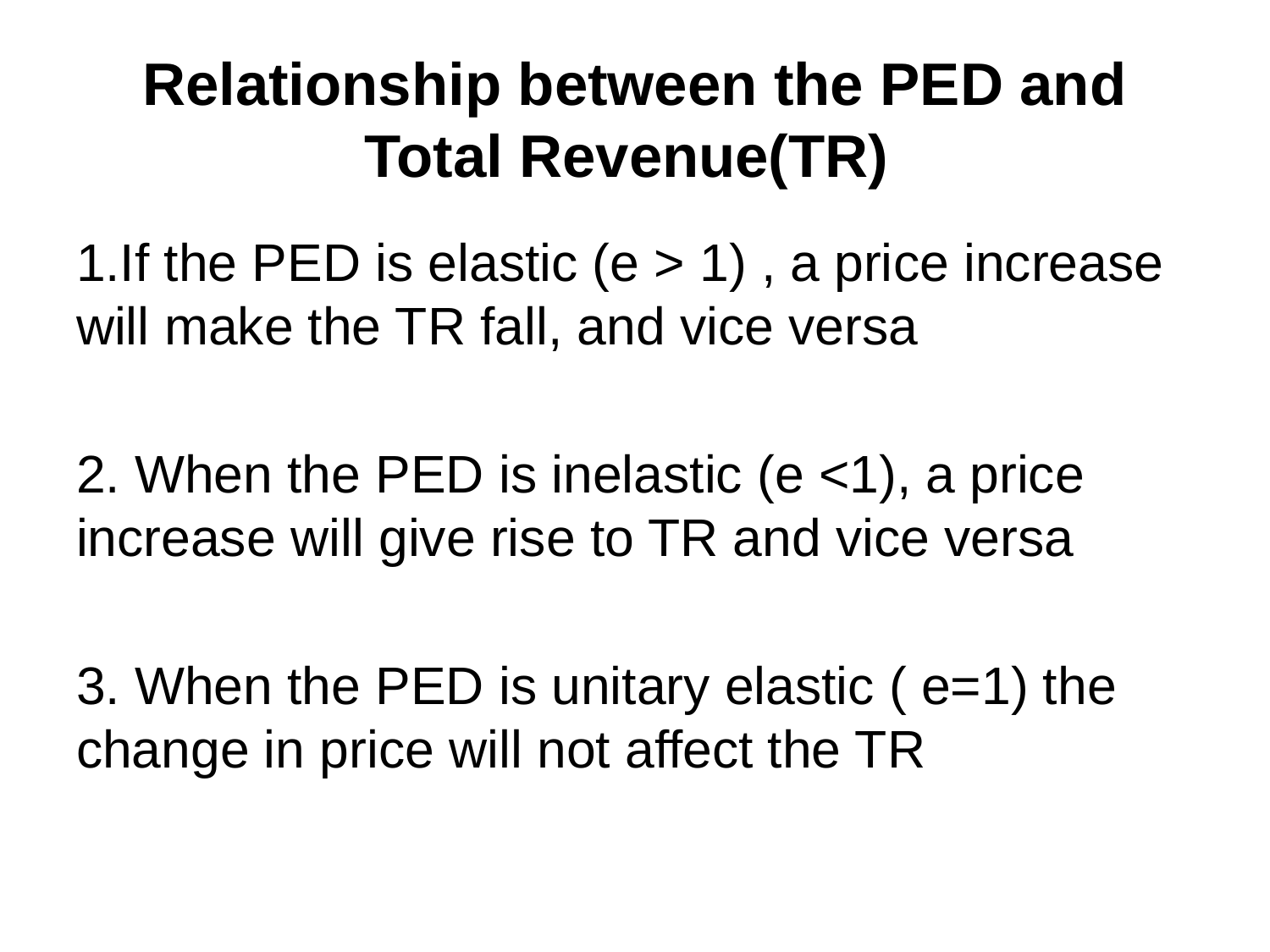

# Relationship between the PED and Total Revenue(TR)
1.If the PED is elastic (e > 1) , a price increase will make the TR fall, and vice versa

2. When the PED is inelastic (e <1), a price increase will give rise to TR and vice versa

3. When the PED is unitary elastic ( e=1) the change in price will not affect the TR